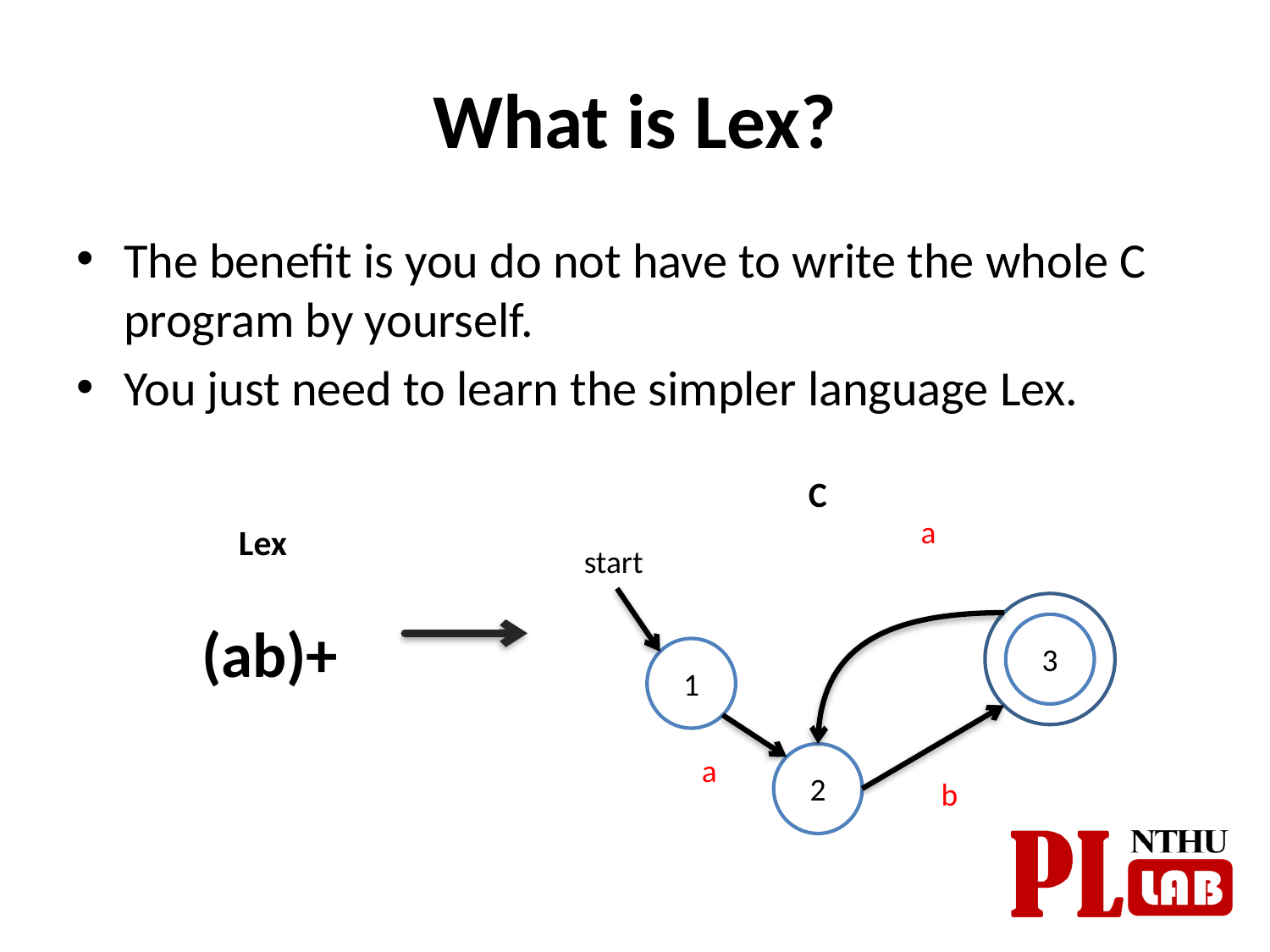

# What is Lex?
The benefit is you do not have to write the whole C program by yourself.
You just need to learn the simpler language Lex.
C
a
Lex
start

(ab)+
3
1
2
a
b